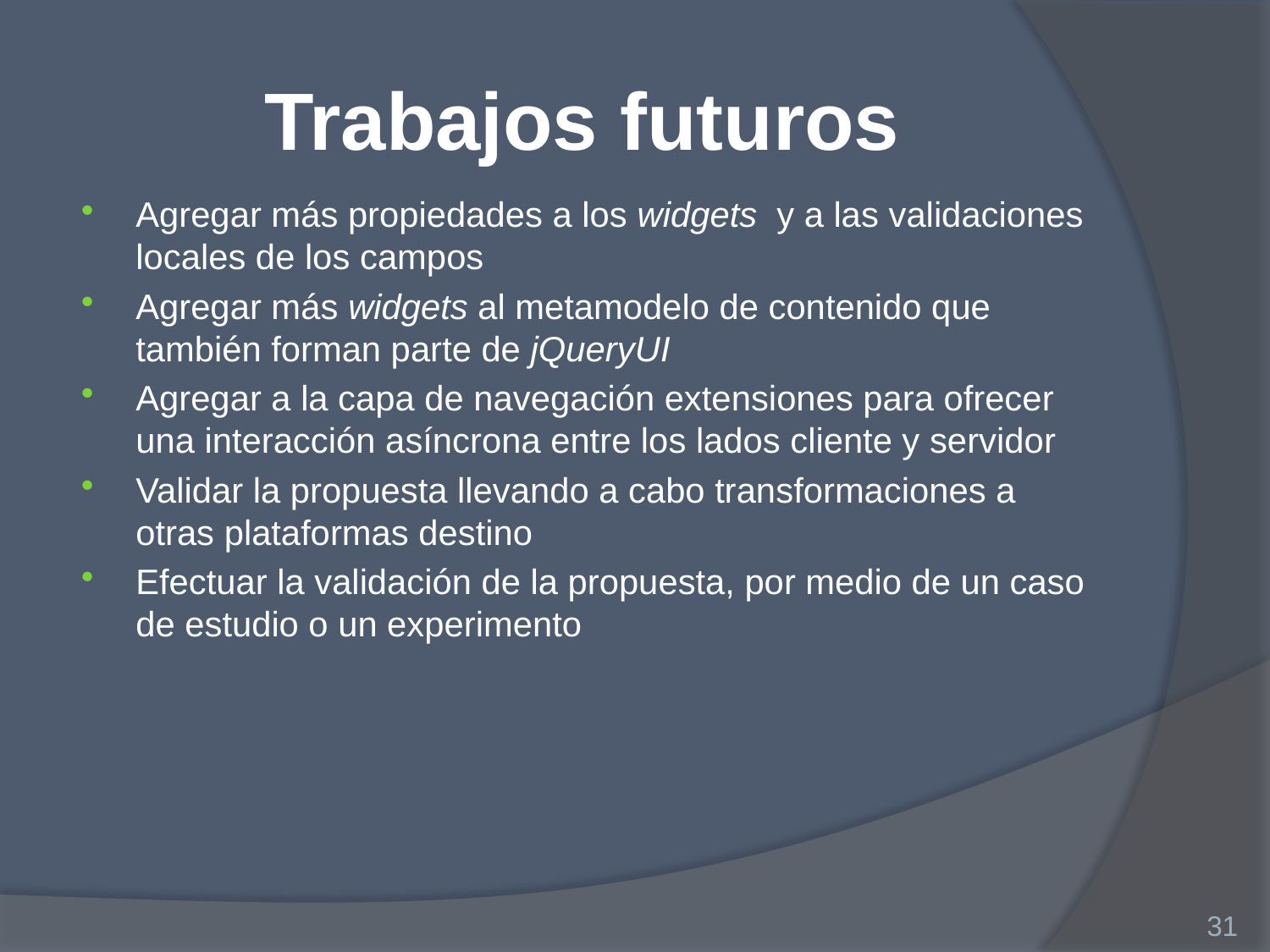

# Trabajos futuros
Agregar más propiedades a los widgets  y a las validaciones locales de los campos
Agregar más widgets al metamodelo de contenido que también forman parte de jQueryUI
Agregar a la capa de navegación extensiones para ofrecer una interacción asíncrona entre los lados cliente y servidor
Validar la propuesta llevando a cabo transformaciones a otras plataformas destino
Efectuar la validación de la propuesta, por medio de un caso de estudio o un experimento
31